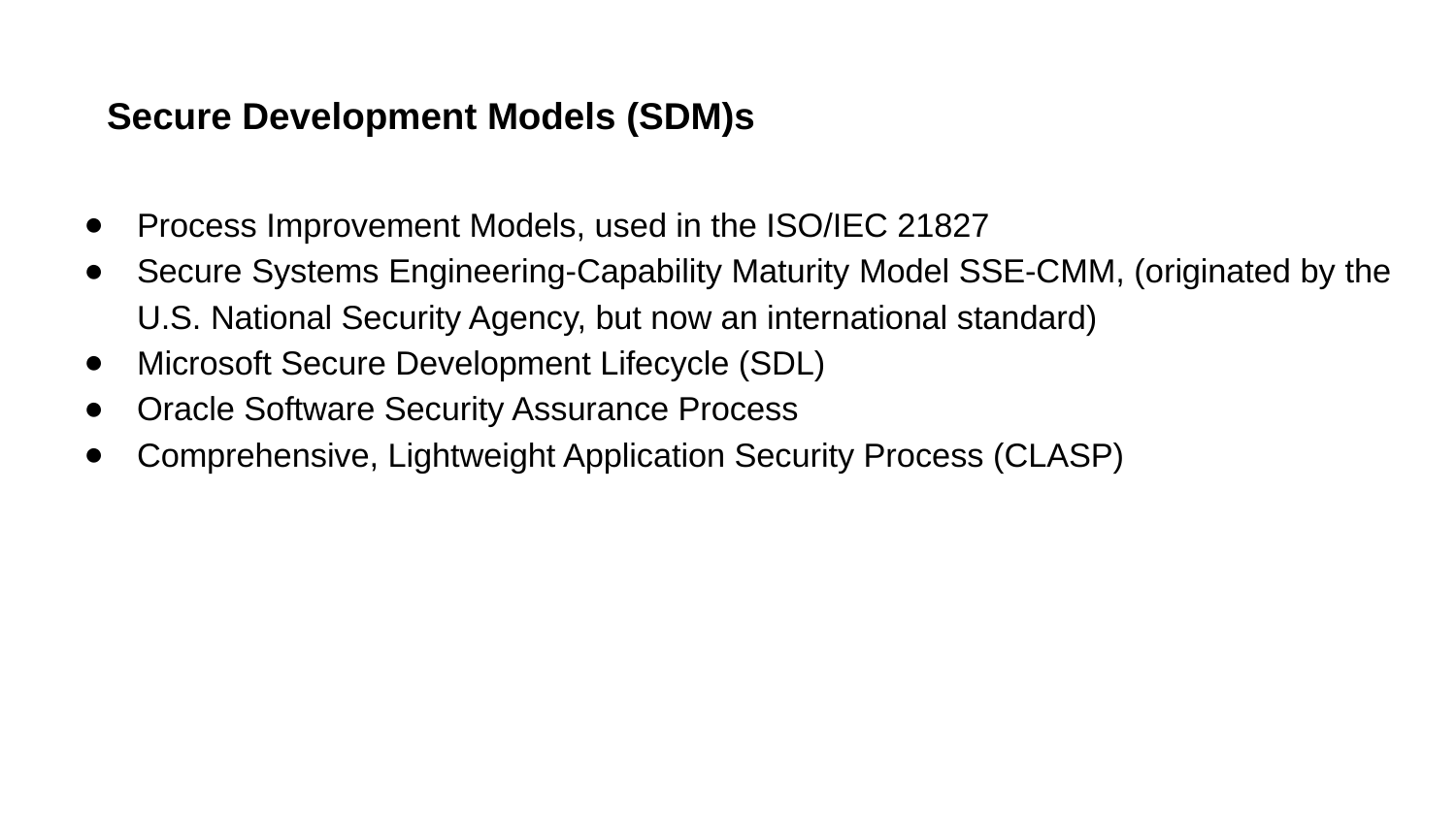

# Secure Development Models (SDM)s
Process Improvement Models, used in the ISO/IEC 21827
Secure Systems Engineering-Сapability Maturity Model SSE-CMM, (originated by the U.S. National Security Agency, but now an international standard)
Microsoft Secure Development Lifecycle (SDL)
Oracle Software Security Assurance Process
Comprehensive, Lightweight Application Security Process (CLASP)